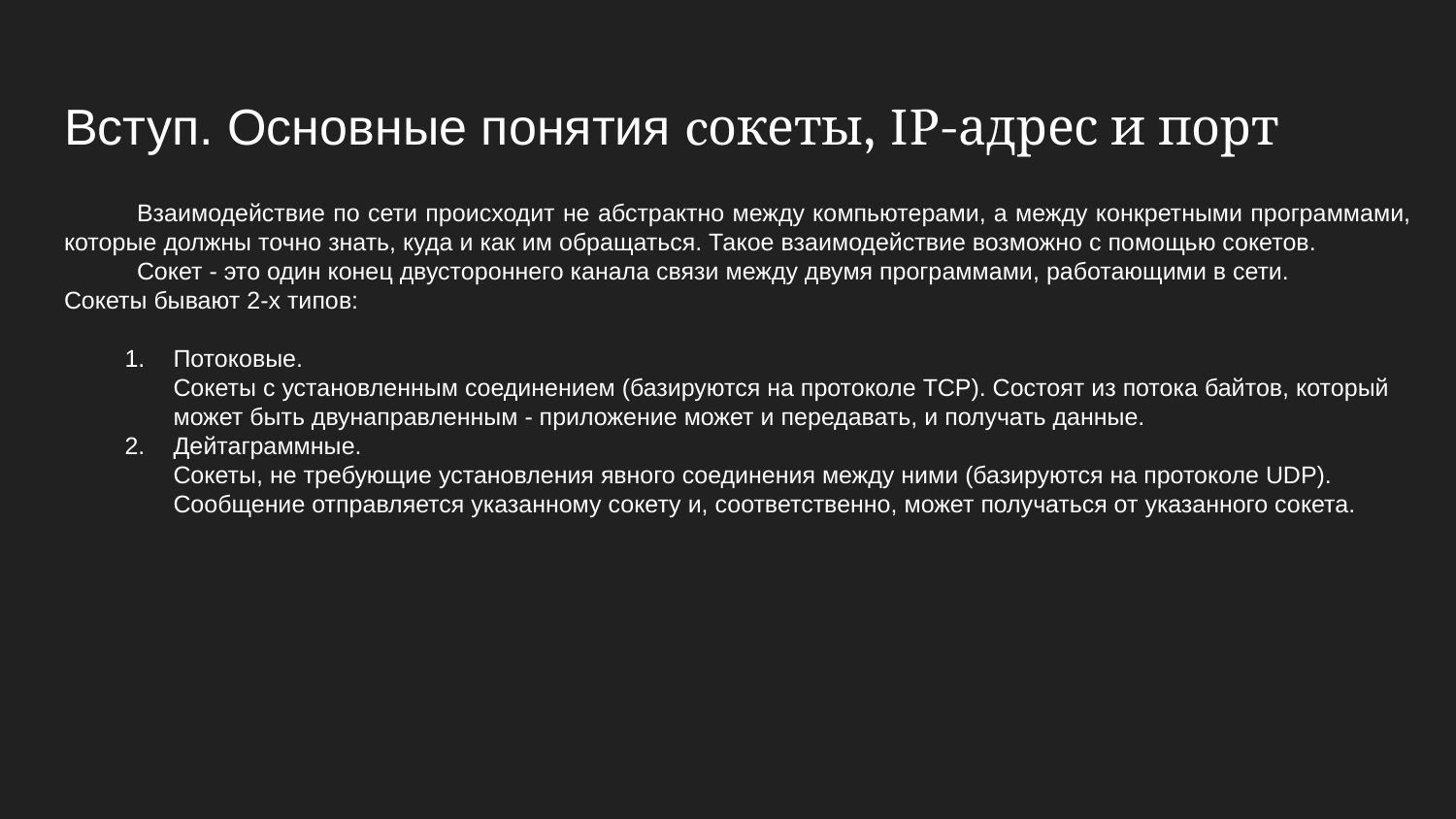

# Вступ. Основные понятия cокеты, IP-адрес и порт

Взаимодействие по сети происходит не абстрактно между компьютерами, а между конкретными программами, которые должны точно знать, куда и как им обращаться. Такое взаимодействие возможно с помощью сокетов.
Сокет - это один конец двустороннего канала связи между двумя программами, работающими в сети.
Сокеты бывают 2-х типов:

Потоковые.
Сокеты с установленным соединением (базируются на протоколе TCP). Состоят из потока байтов, который может быть двунаправленным - приложение может и передавать, и получать данные.
Дейтаграммные.
Сокеты, не требующие установления явного соединения между ними (базируются на протоколе UDP). Сообщение отправляется указанному сокету и, соответственно, может получаться от указанного сокета.